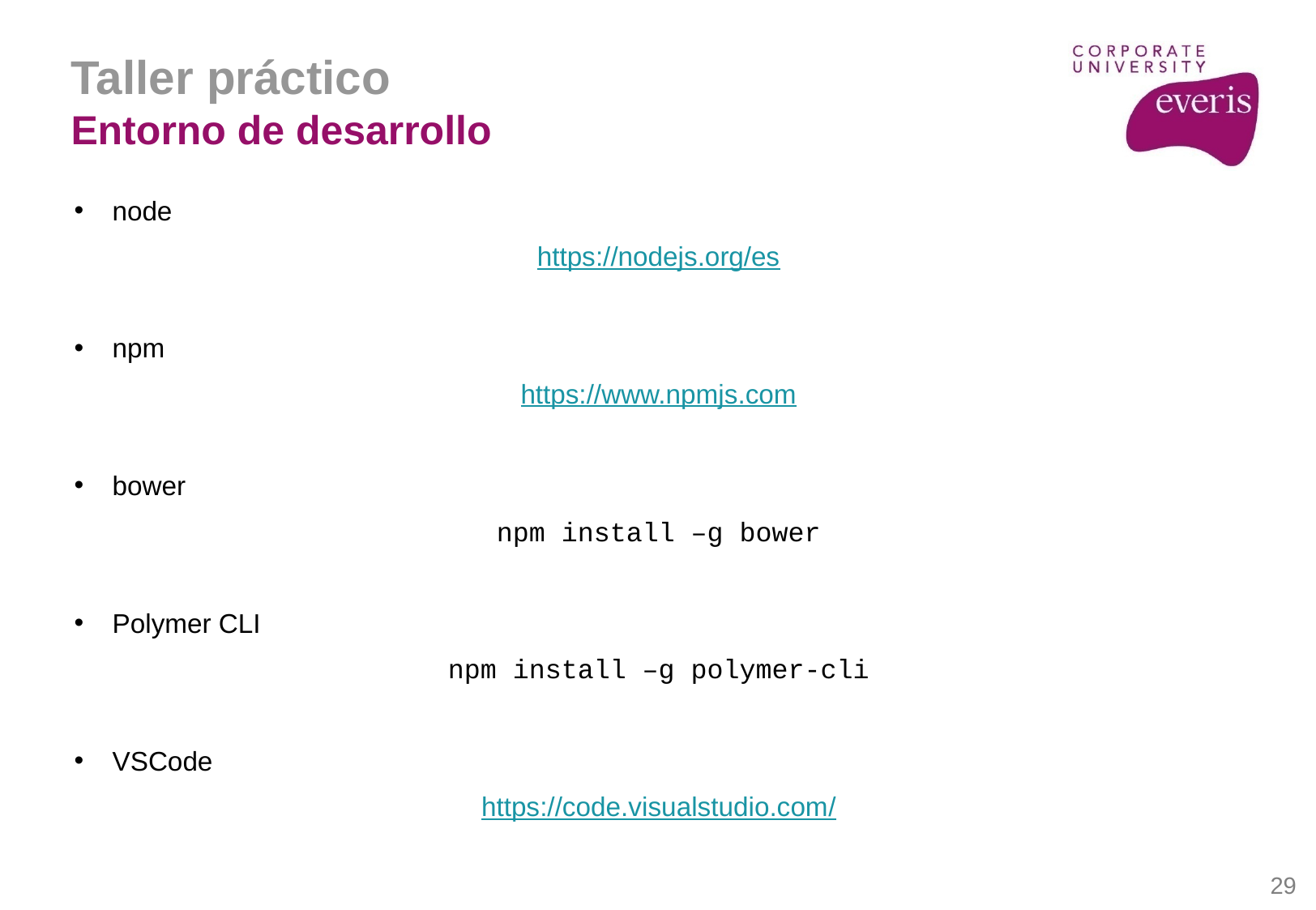

Taller práctico
Entorno de desarrollo

node
https://nodejs.org/es

npm
https://www.npmjs.com

bower
npm install –g bower

Polymer CLI
npm install –g polymer-cli

VSCode
https://code.visualstudio.com/